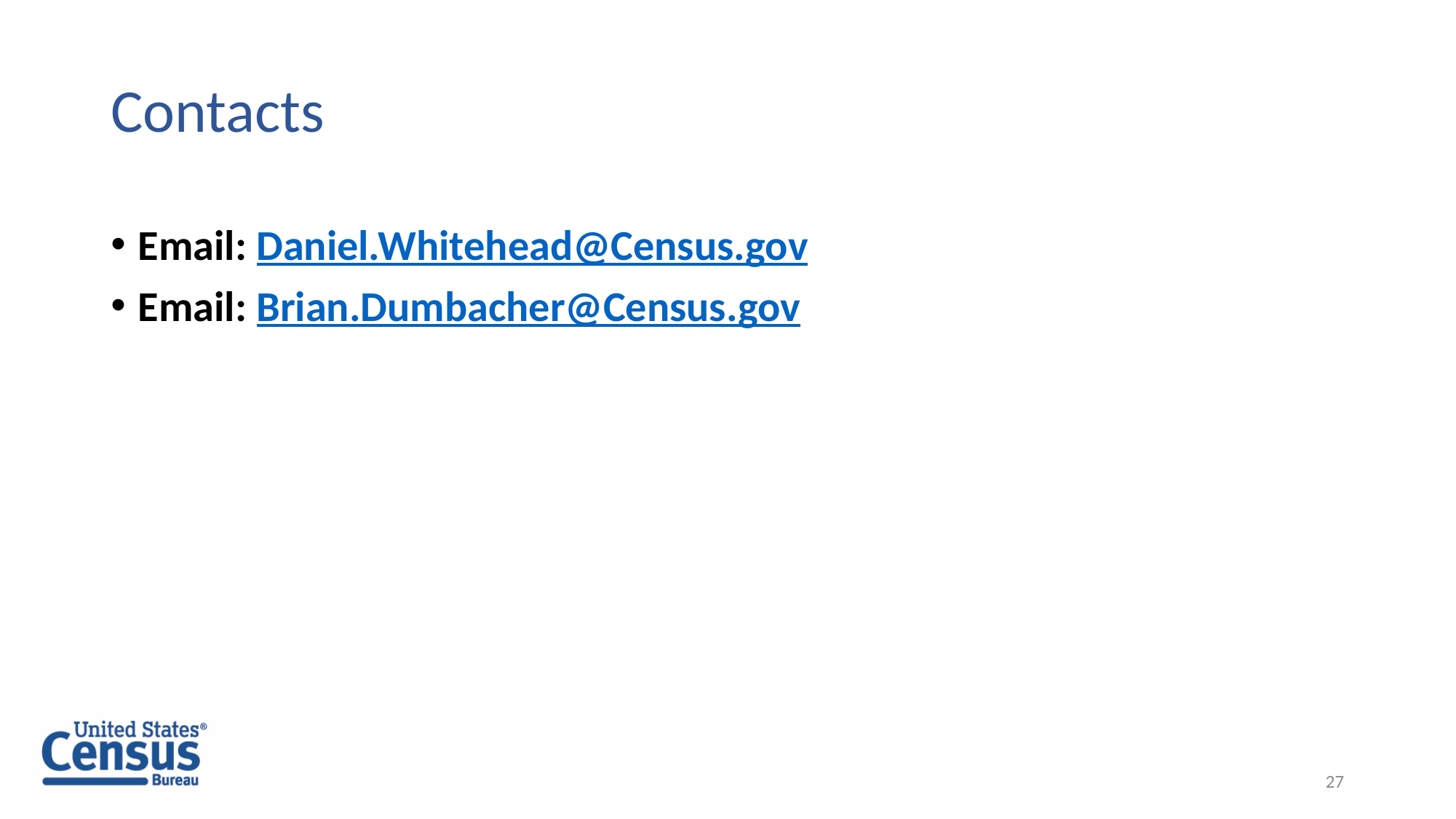

# Contacts
Email: Daniel.Whitehead@Census.gov
Email: Brian.Dumbacher@Census.gov

27